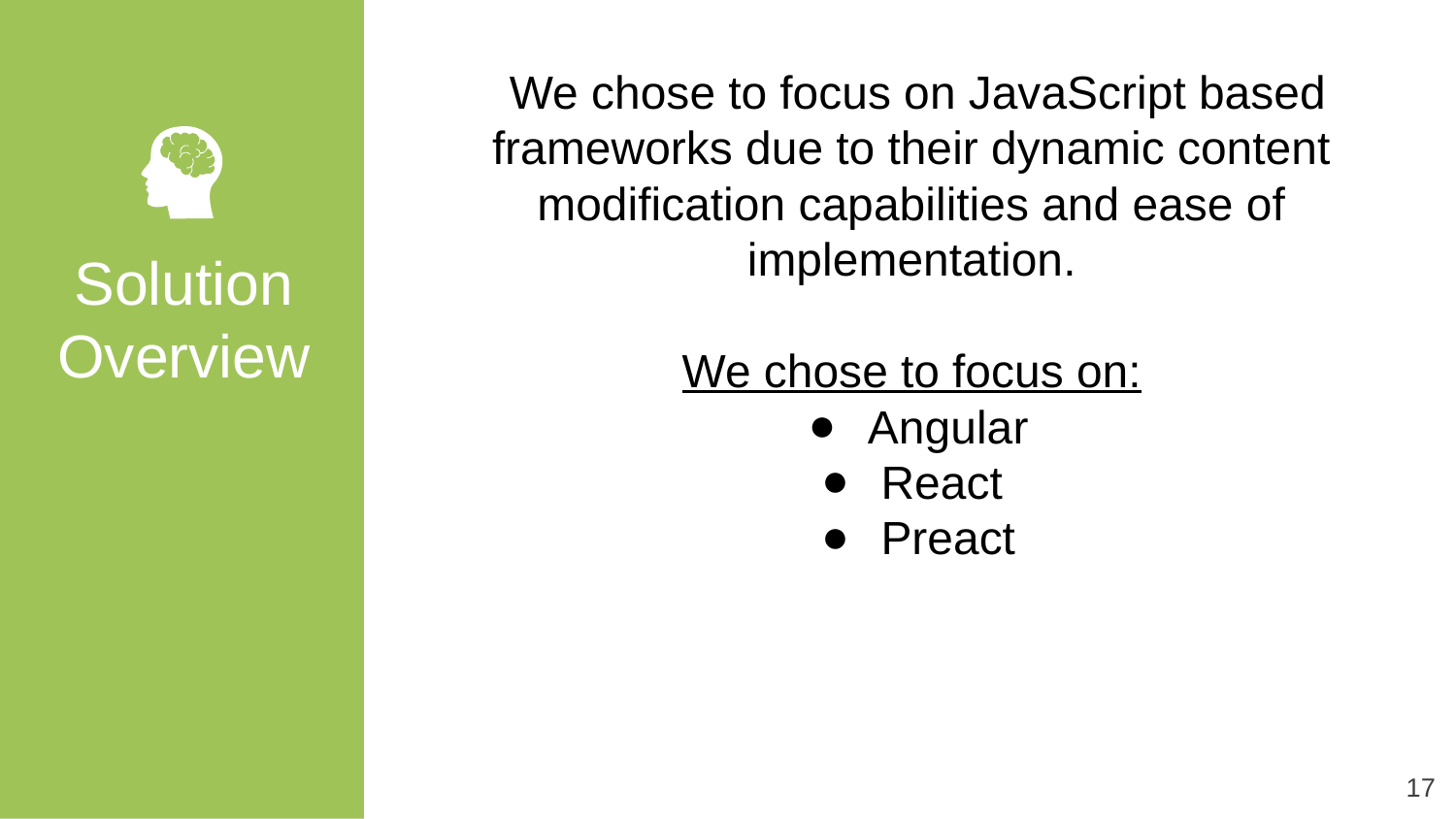

We chose to focus on JavaScript based frameworks due to their dynamic content modification capabilities and ease of implementation.

We chose to focus on:
Angular
React
Preact

Solution Overview
17